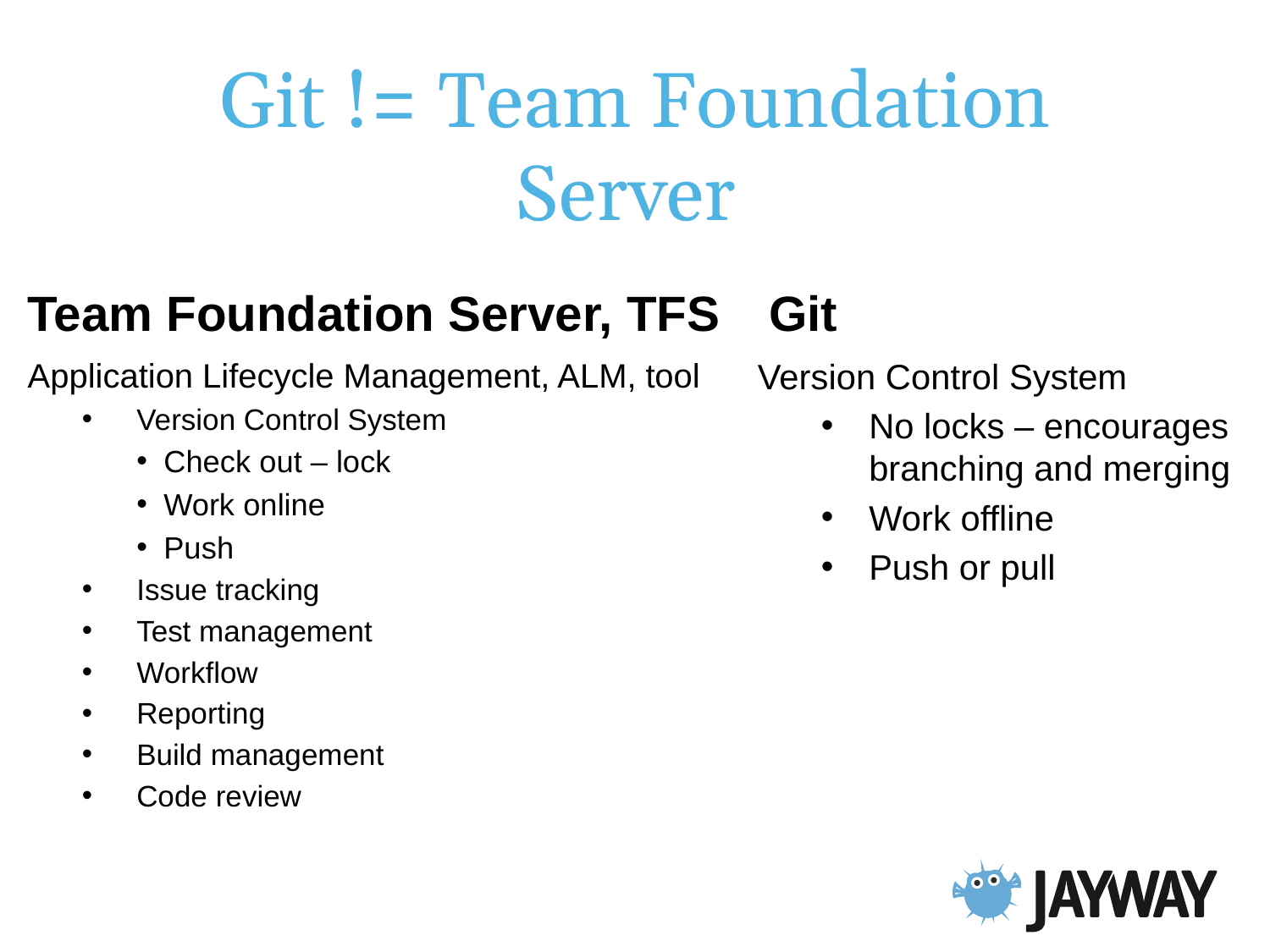

# Git != Team Foundation Server
Team Foundation Server, TFS
Git
Application Lifecycle Management, ALM, tool
Version Control System
Check out – lock
Work online
Push
Issue tracking
Test management
Workflow
Reporting
Build management
Code review
Version Control System
No locks – encourages branching and merging
Work offline
Push or pull